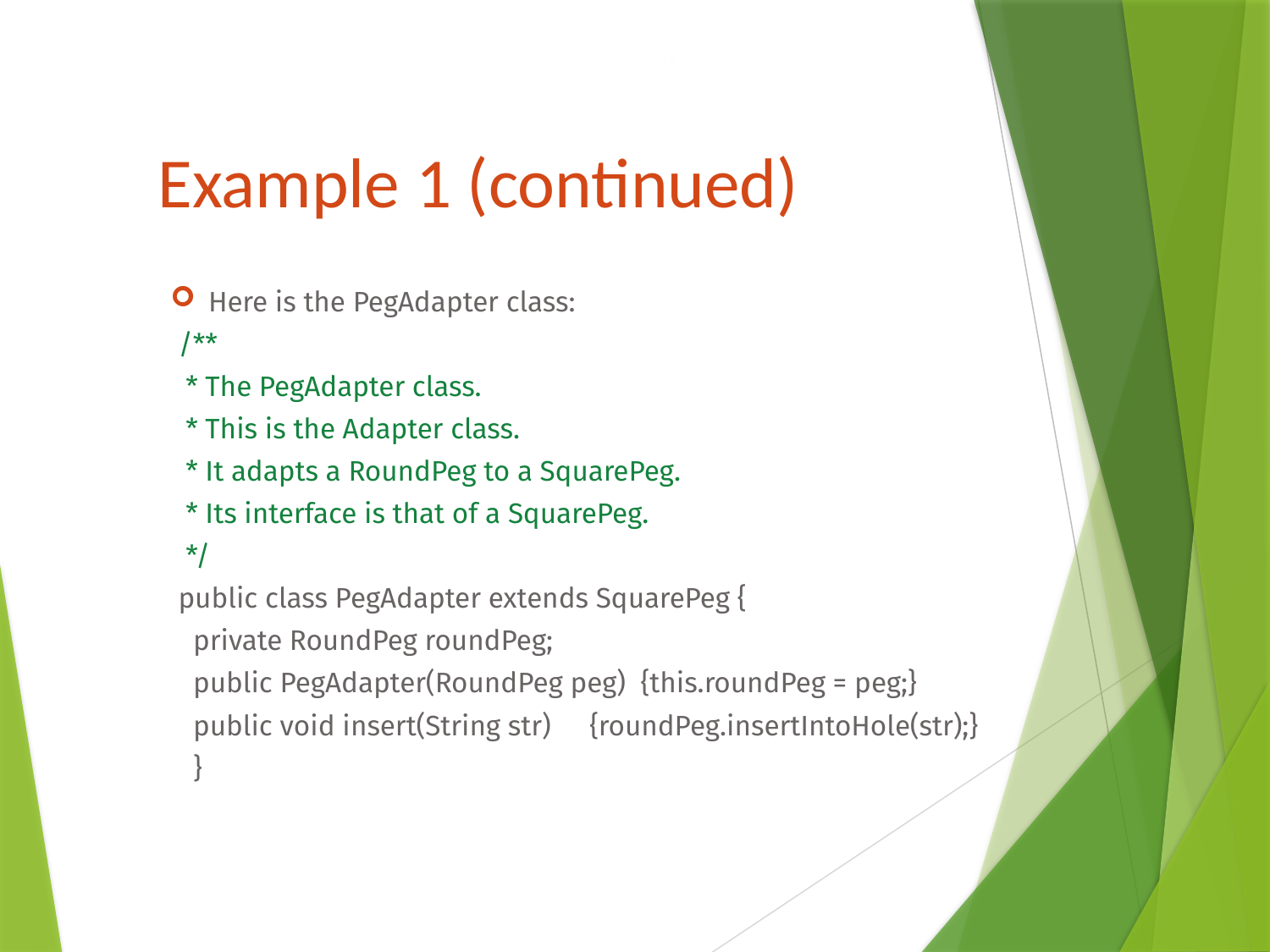

11
Example 1 (continued)
Here is the PegAdapter class:
 /**
  * The PegAdapter class.
  * This is the Adapter class.
  * It adapts a RoundPeg to a SquarePeg.
  * Its interface is that of a SquarePeg.
  */
 public class PegAdapter extends SquarePeg {
   private RoundPeg roundPeg;
   public PegAdapter(RoundPeg peg)  {this.roundPeg = peg;}
   public void insert(String str)  	{roundPeg.insertIntoHole(str);}
   }